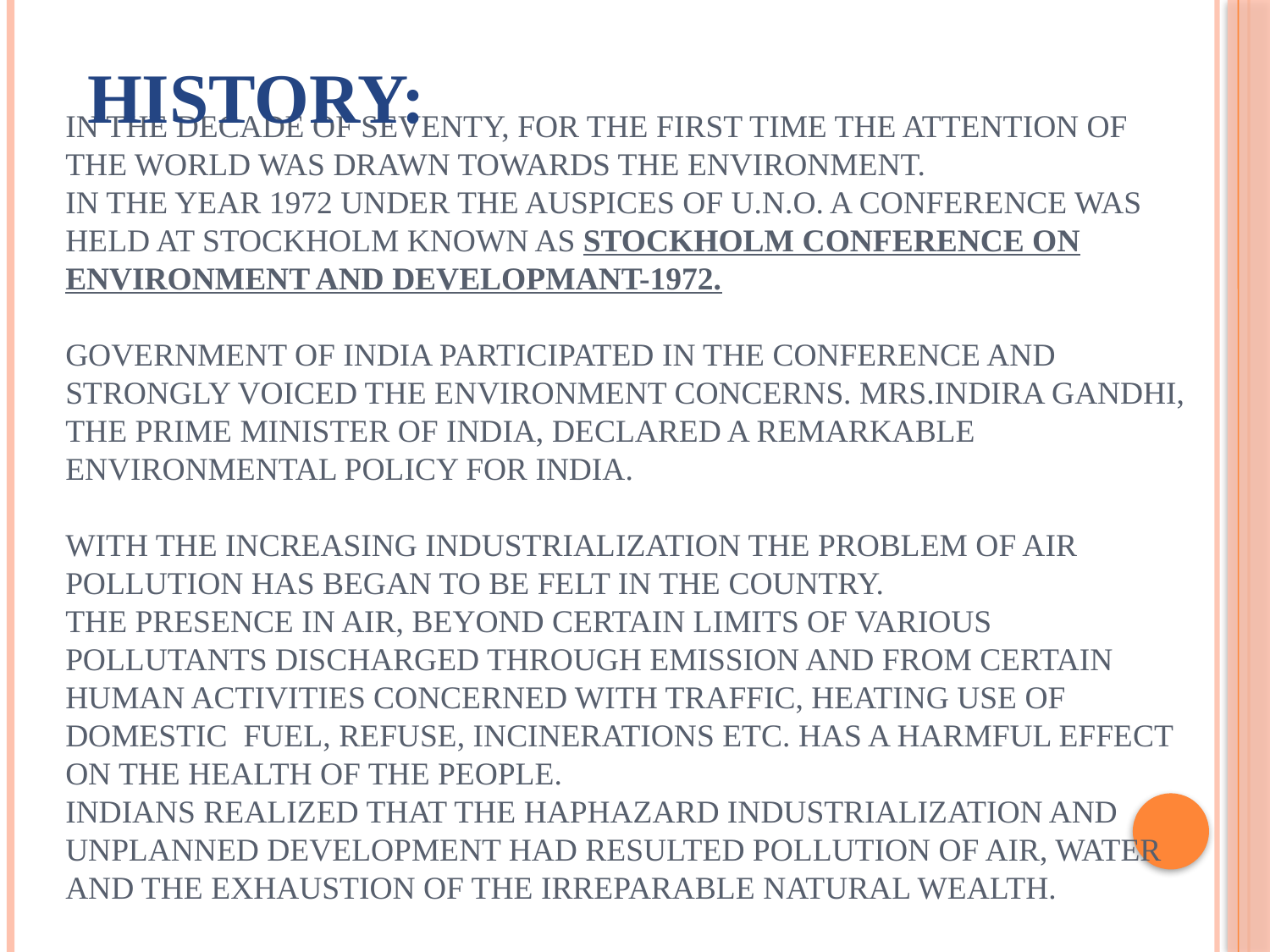

HISTORY:
# In the decade of seventy, for the first time the attention of the world was drawn towards the environment. In the year 1972 under the auspices of U.N.O. a conference was held at Stockholm known as Stockholm conference on Environment and Developmant-1972. Government of India participated in the conference and strongly voiced the environment concerns. Mrs.Indira Gandhi, THE PRIME MINISTER of India, declared a remarkable environmental policy for India. With the increasing industrialization the problem of air pollution has began to be felt in the country. The presence in air, beyond certain limits of various pollutants discharged through emission and from certain human activities concerned with traffic, heating use of domestic  fuel, refuse, incinerations etc. has a harmful effect on the health of the people. Indians realized that the haphazard industrialization and unplanned development had resulted pollution of air, water and the exhaustion of the irreparable natural wealth.